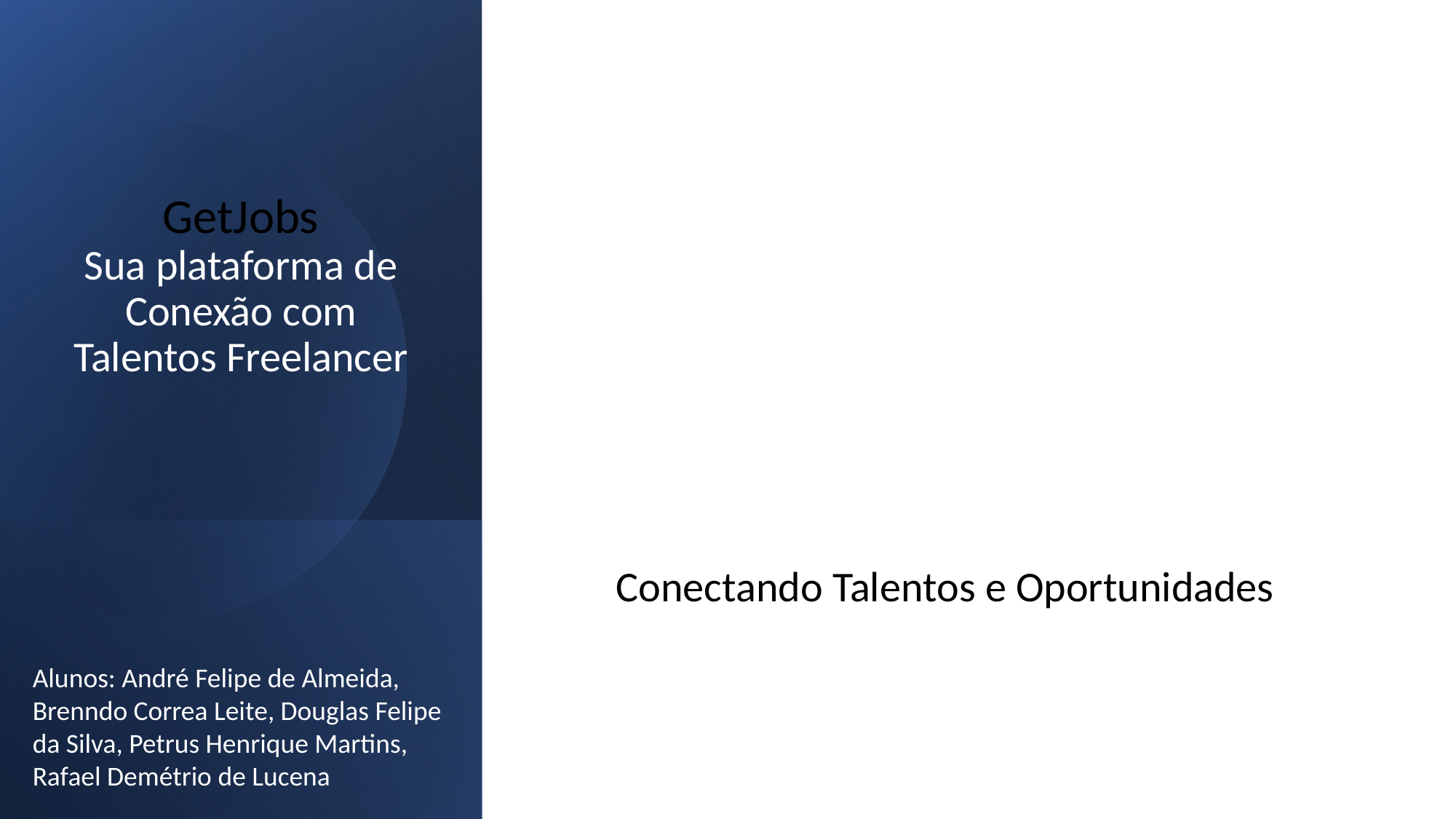

# GetJobs Sua plataforma de Conexão com Talentos Freelancer

Conectando Talentos e Oportunidades
Alunos: André Felipe de Almeida, Brenndo Correa Leite, Douglas Felipe da Silva, Petrus Henrique Martins, Rafael Demétrio de Lucena